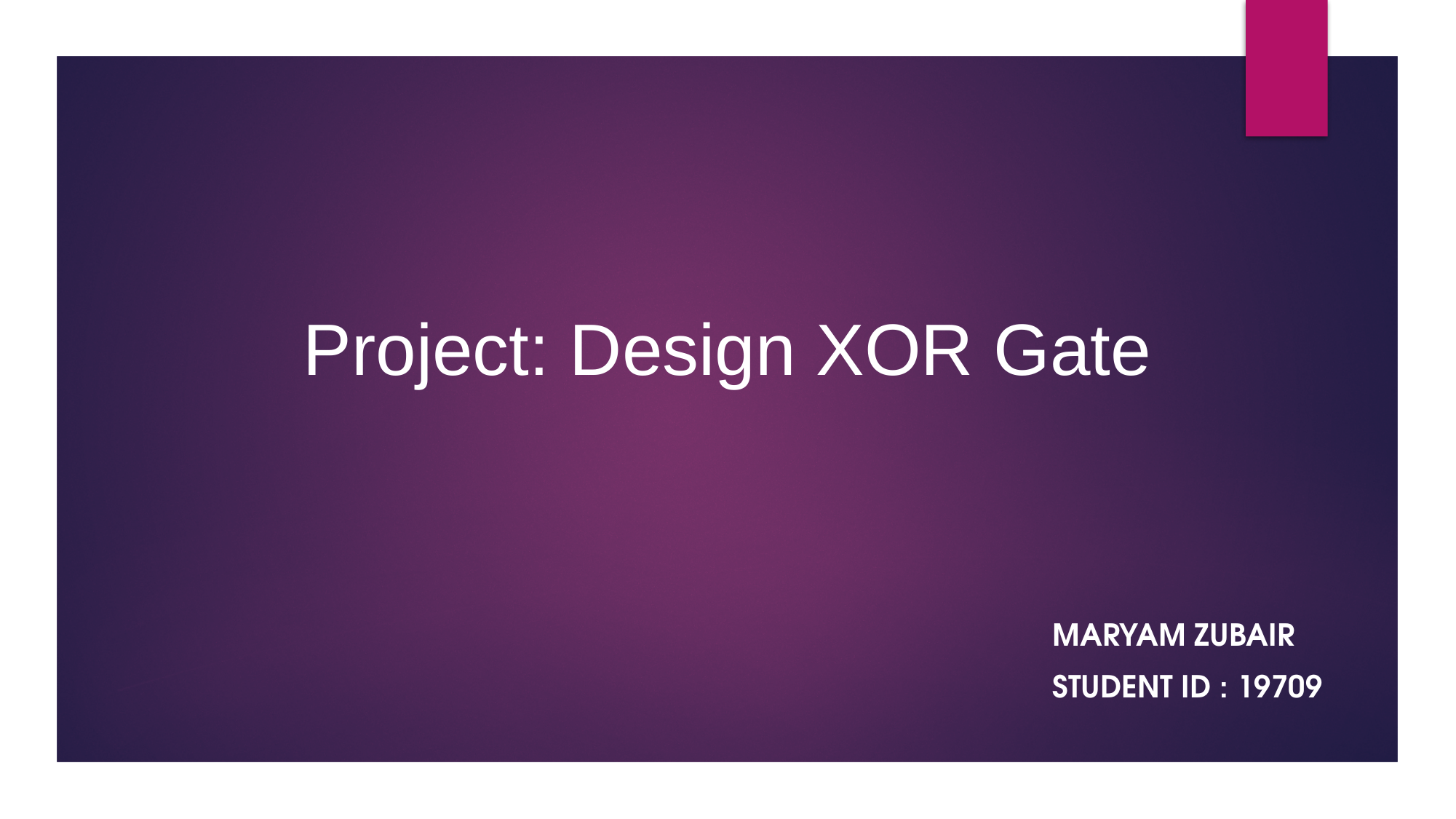

# Project: Design XOR Gate
MARYAM ZUBAIR
STUDENT ID : 19709